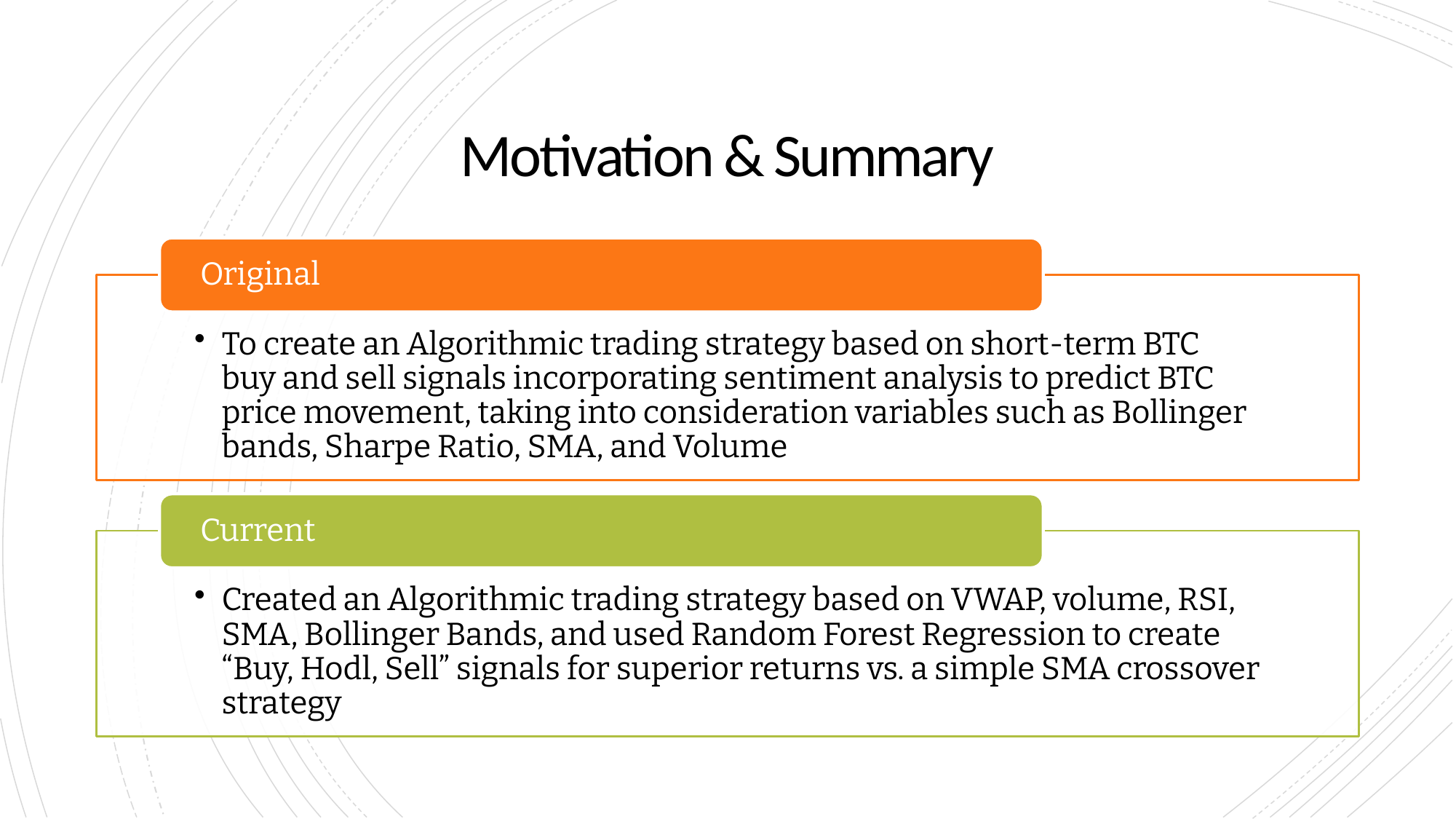

# Motivation & Summary
To create an Algorithmic trading strategy based on short-term BTC buy and sell signals incorporating sentiment analysis to predict BTC price movement, taking into consideration variables such as Bollinger bands, Sharpe Ratio, SMA, and Volume
Original
Created an Algorithmic trading strategy based on VWAP, volume, RSI, SMA, Bollinger Bands, and used Random Forest Regression to create “Buy, Hodl, Sell” signals for superior returns vs. a simple SMA crossover strategy
Current